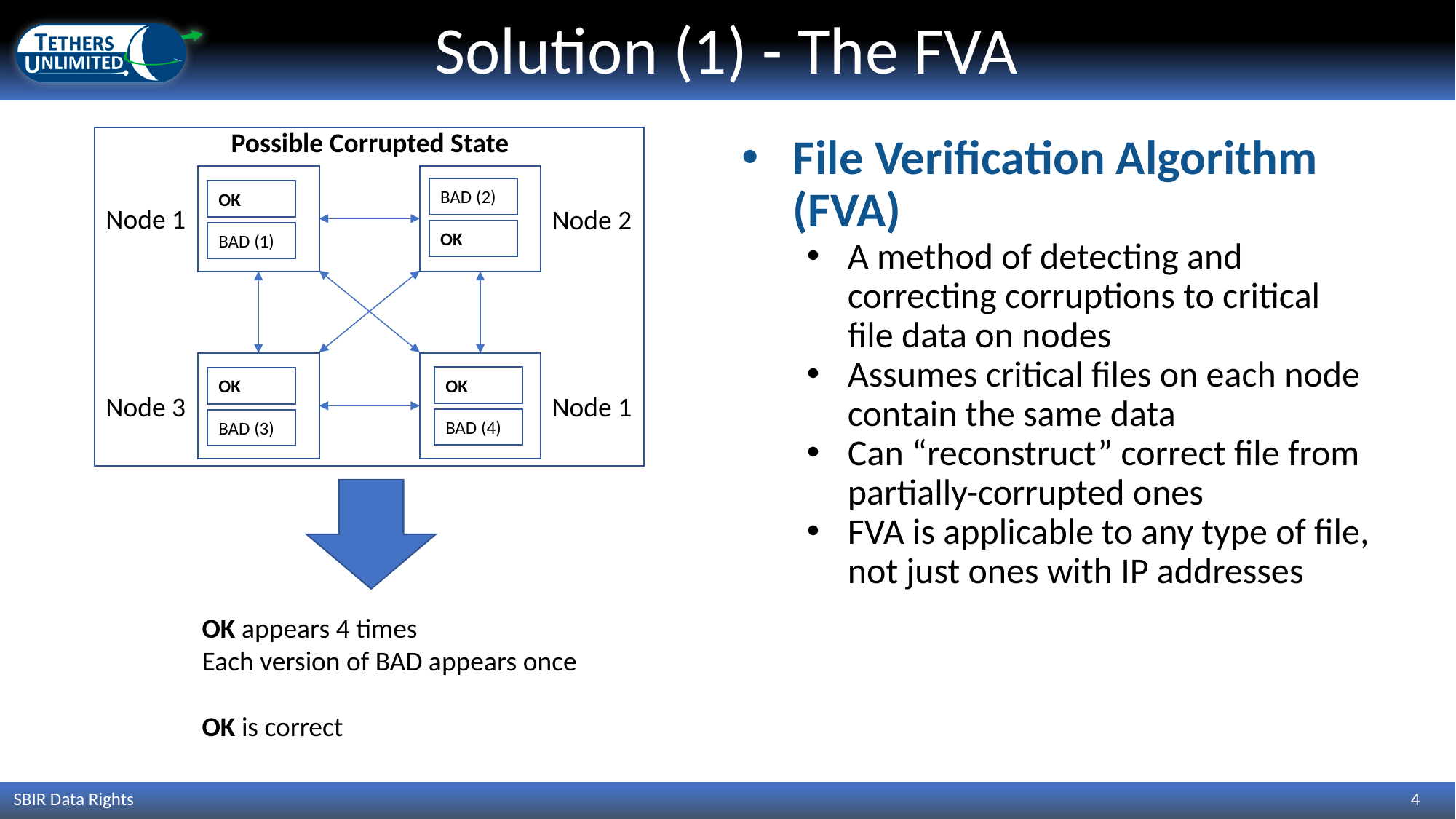

# Solution (1) - The FVA
Possible Corrupted State
File Verification Algorithm (FVA)
A method of detecting and correcting corruptions to critical file data on nodes
Assumes critical files on each node contain the same data
Can “reconstruct” correct file from partially-corrupted ones
FVA is applicable to any type of file, not just ones with IP addresses

BAD (2)
OK
Node 1
Node 2
OK
BAD (1)

OK
OK
Node 3
Node 1
BAD (4)
BAD (3)

OK appears 4 times
Each version of BAD appears once
OK is correct